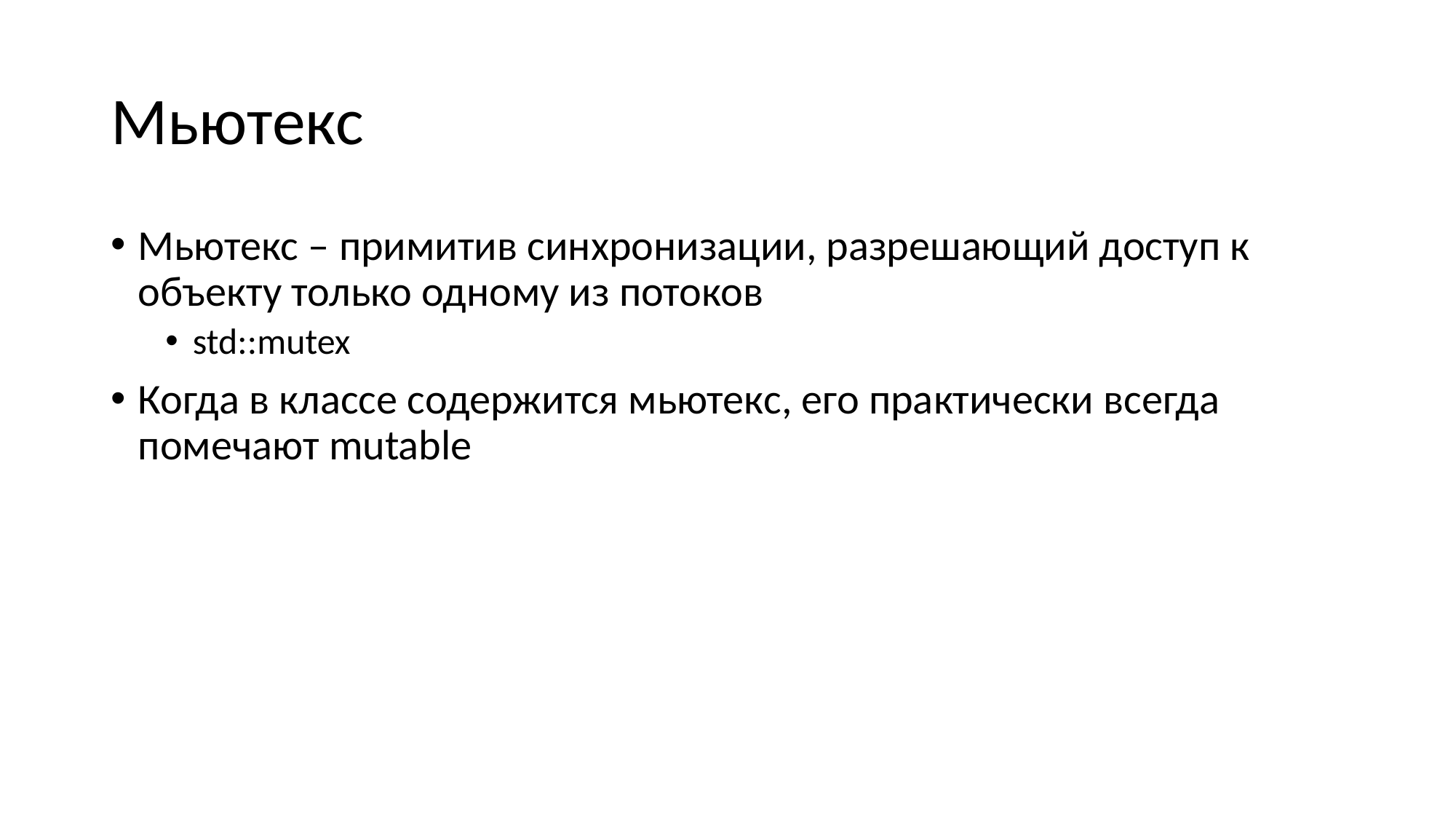

# Мьютекс
Мьютекс – примитив синхронизации, разрешающий доступ к объекту только одному из потоков
std::mutex
Когда в классе содержится мьютекс, его практически всегда помечают mutable